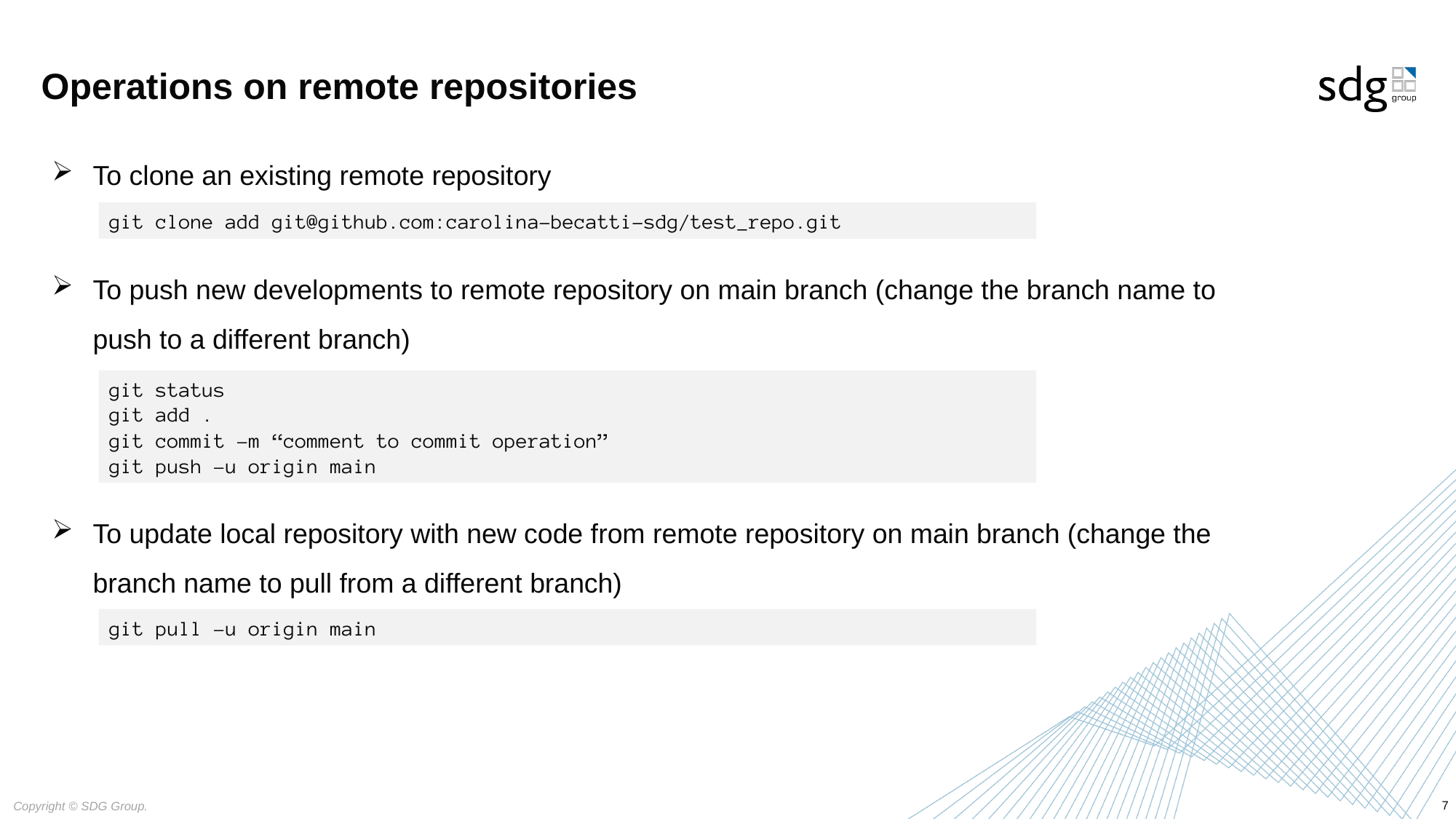

# Operations on remote repositories
To clone an existing remote repository
git clone add git@github.com:carolina-becatti-sdg/test_repo.git
To push new developments to remote repository on main branch (change the branch name to push to a different branch)
git status
git add .
git commit –m “comment to commit operation”
git push –u origin main
To update local repository with new code from remote repository on main branch (change the branch name to pull from a different branch)
git pull –u origin main